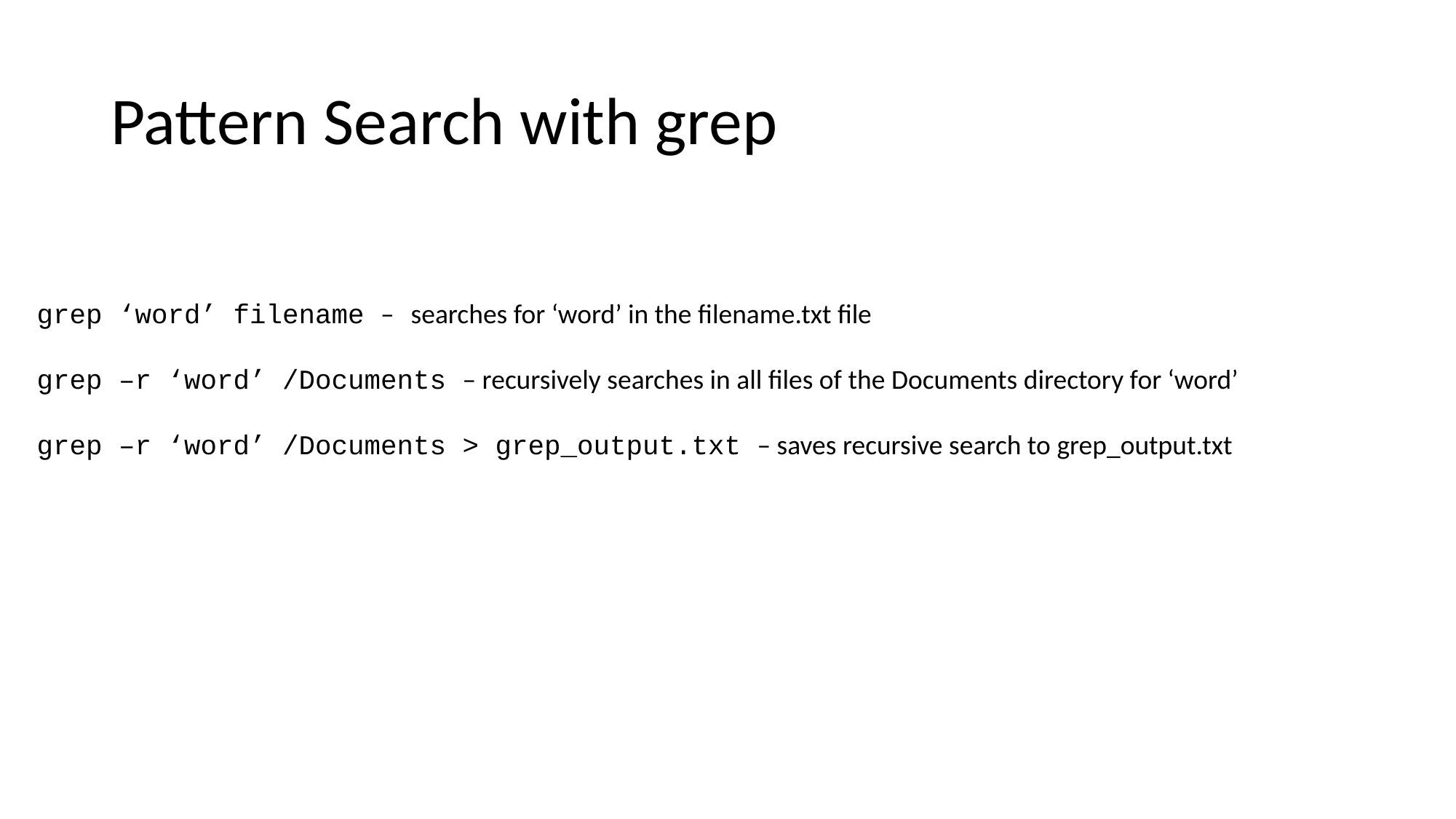

# Pattern Search with grep
grep ‘word’ filename – searches for ‘word’ in the filename.txt file

grep –r ‘word’ /Documents – recursively searches in all files of the Documents directory for ‘word’

grep –r ‘word’ /Documents > grep_output.txt – saves recursive search to grep_output.txt